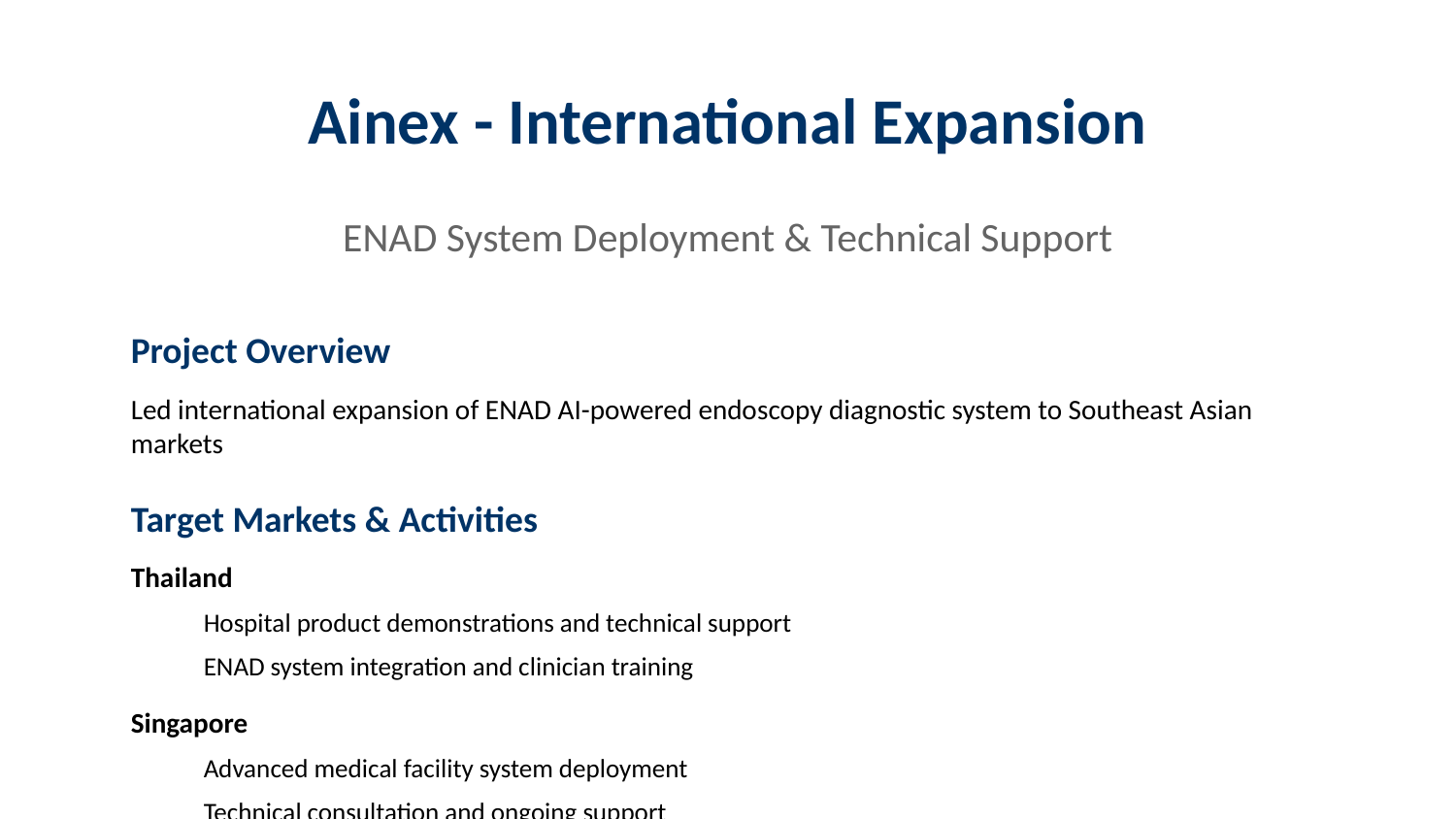

Ainex - International Expansion
ENAD System Deployment & Technical Support
Project Overview
Led international expansion of ENAD AI-powered endoscopy diagnostic system to Southeast Asian markets
Target Markets & Activities
Thailand
Hospital product demonstrations and technical support
ENAD system integration and clinician training
Singapore
Advanced medical facility system deployment
Technical consultation and ongoing support
Vietnam
Regional hospital network product introduction
Post-deployment technical assistance and maintenance